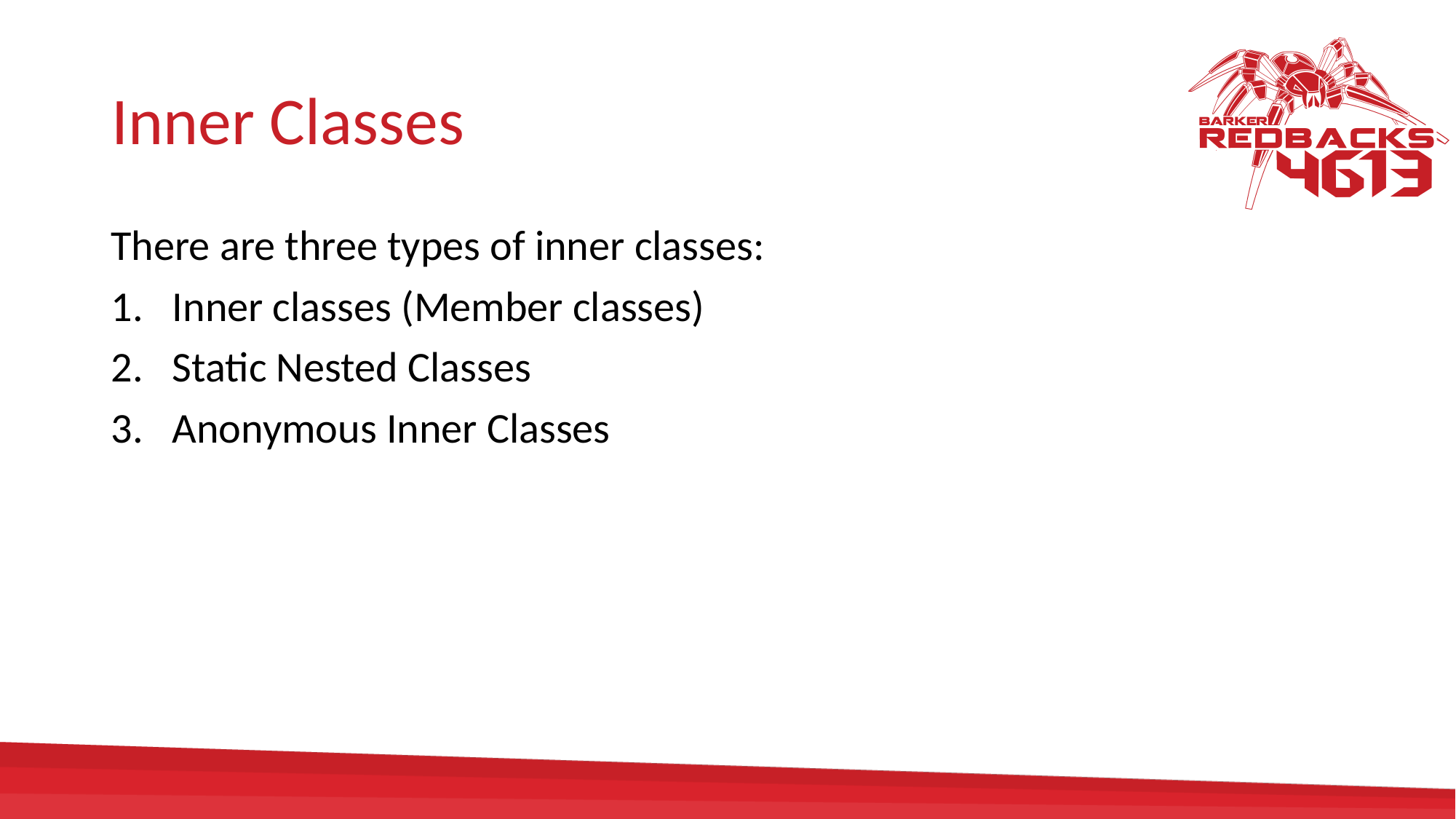

# Inner Classes
There are three types of inner classes:
Inner classes (Member classes)
Static Nested Classes
Anonymous Inner Classes